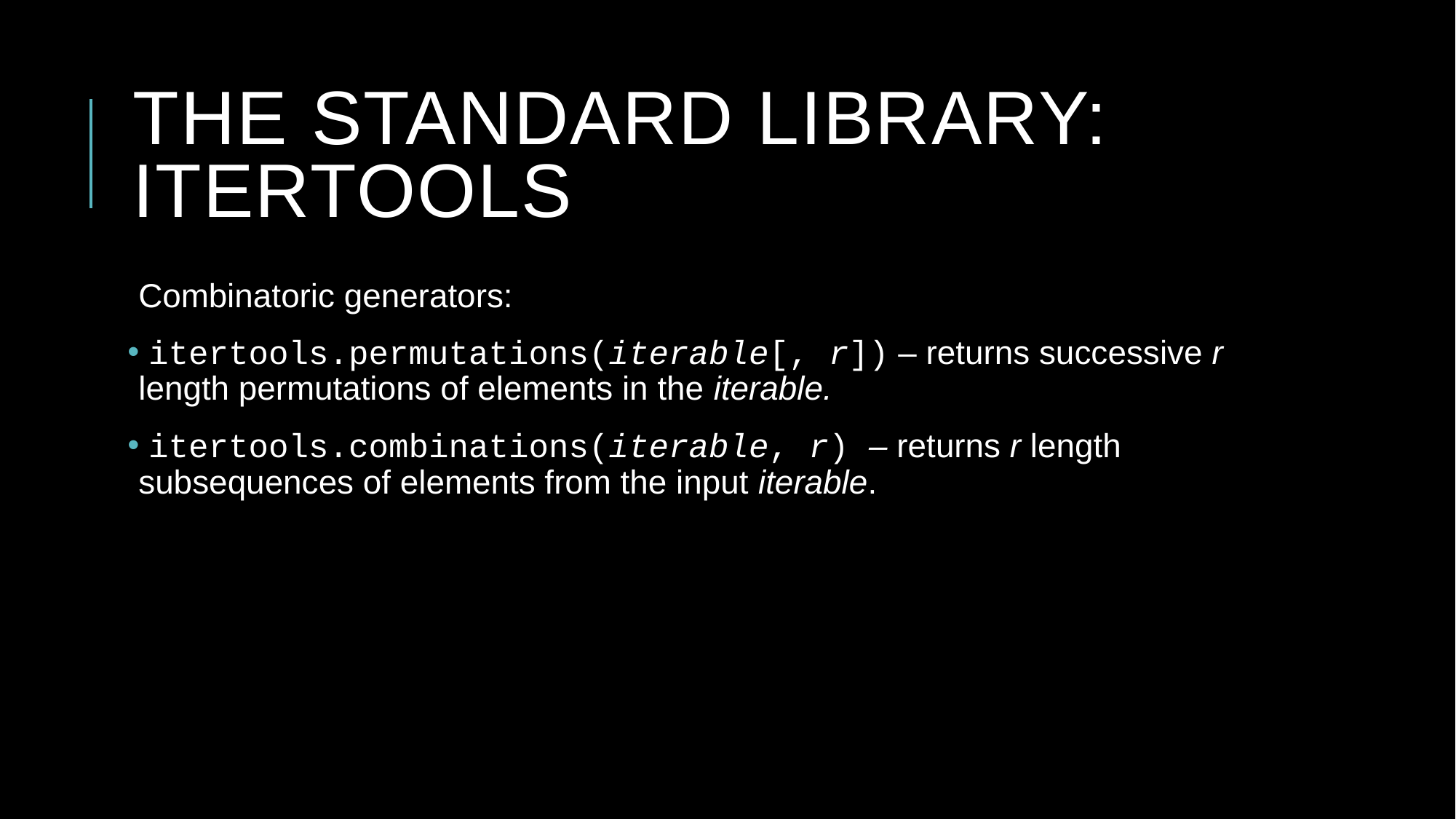

# The standard library: itertools
Combinatoric generators:
 itertools.permutations(iterable[, r]) – returns successive r length permutations of elements in the iterable.
 itertools.combinations(iterable, r) – returns r length subsequences of elements from the input iterable.